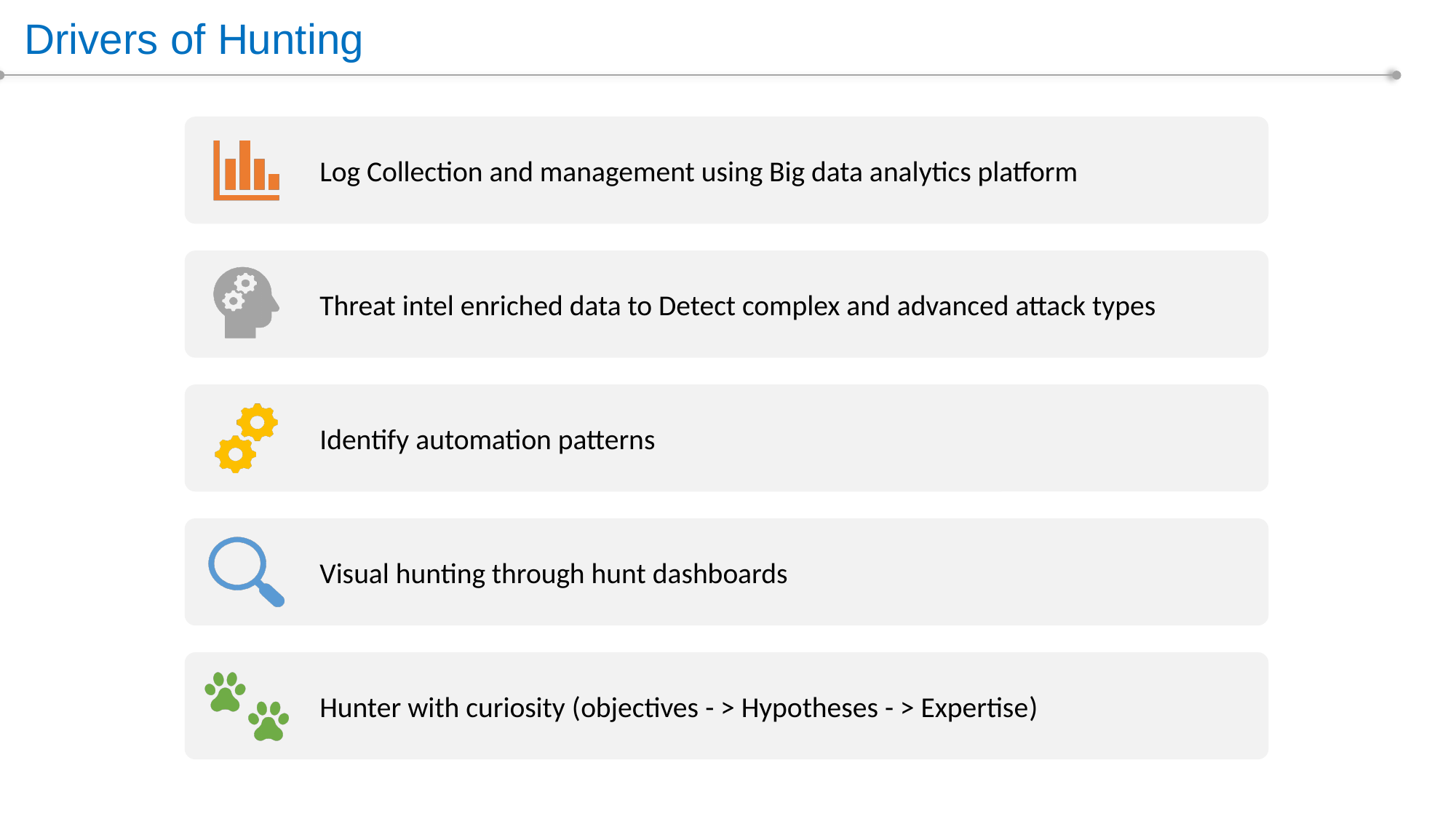

# Drivers of Hunting
Log Collection and management using Big data analytics platform
Threat intel enriched data to Detect complex and advanced attack types
Identify automation patterns
Visual hunting through hunt dashboards
Hunter with curiosity (objectives - > Hypotheses - > Expertise)